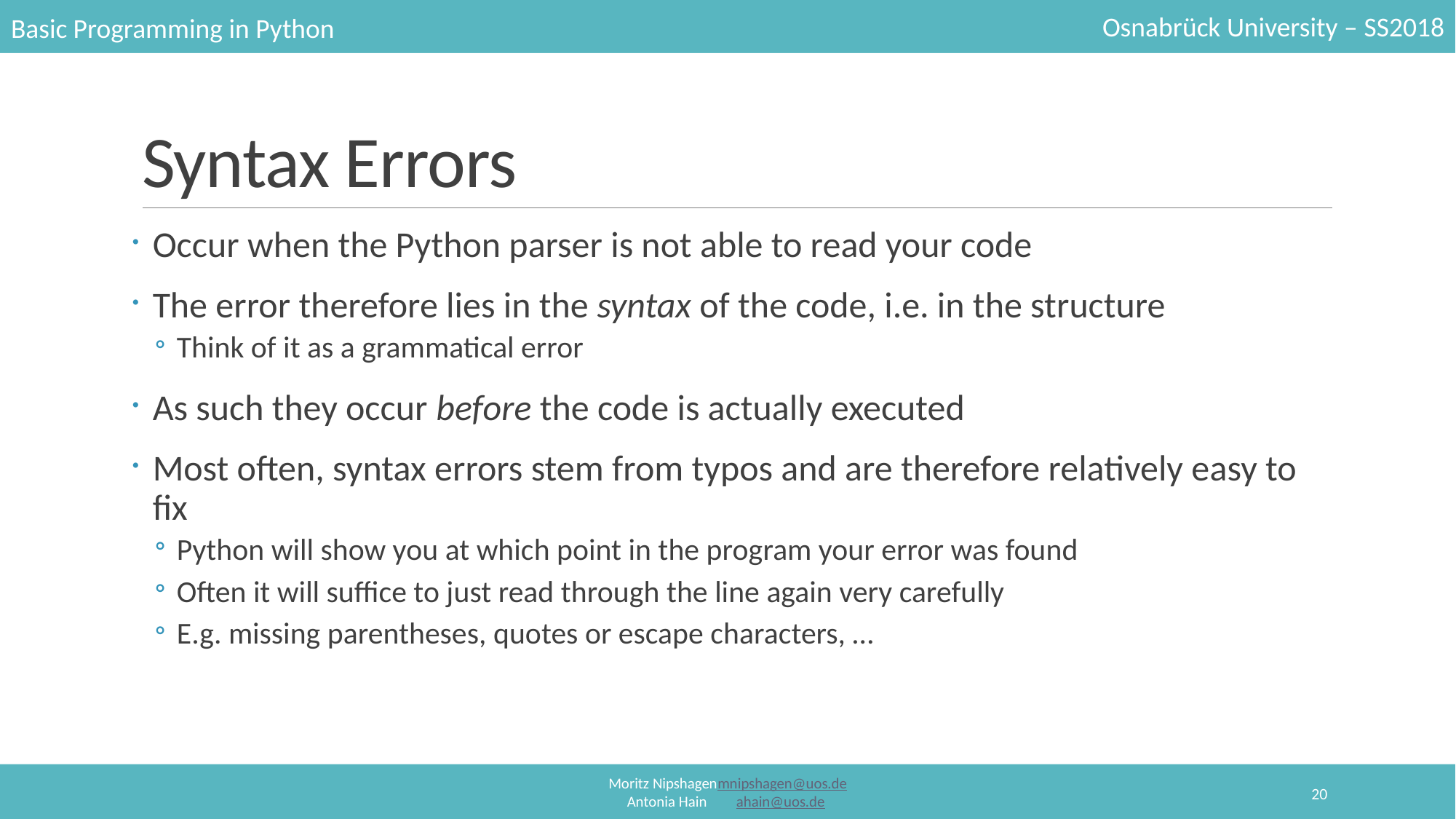

# Syntax Errors
Occur when the Python parser is not able to read your code
The error therefore lies in the syntax of the code, i.e. in the structure
Think of it as a grammatical error
As such they occur before the code is actually executed
Most often, syntax errors stem from typos and are therefore relatively easy to fix
Python will show you at which point in the program your error was found
Often it will suffice to just read through the line again very carefully
E.g. missing parentheses, quotes or escape characters, …
20